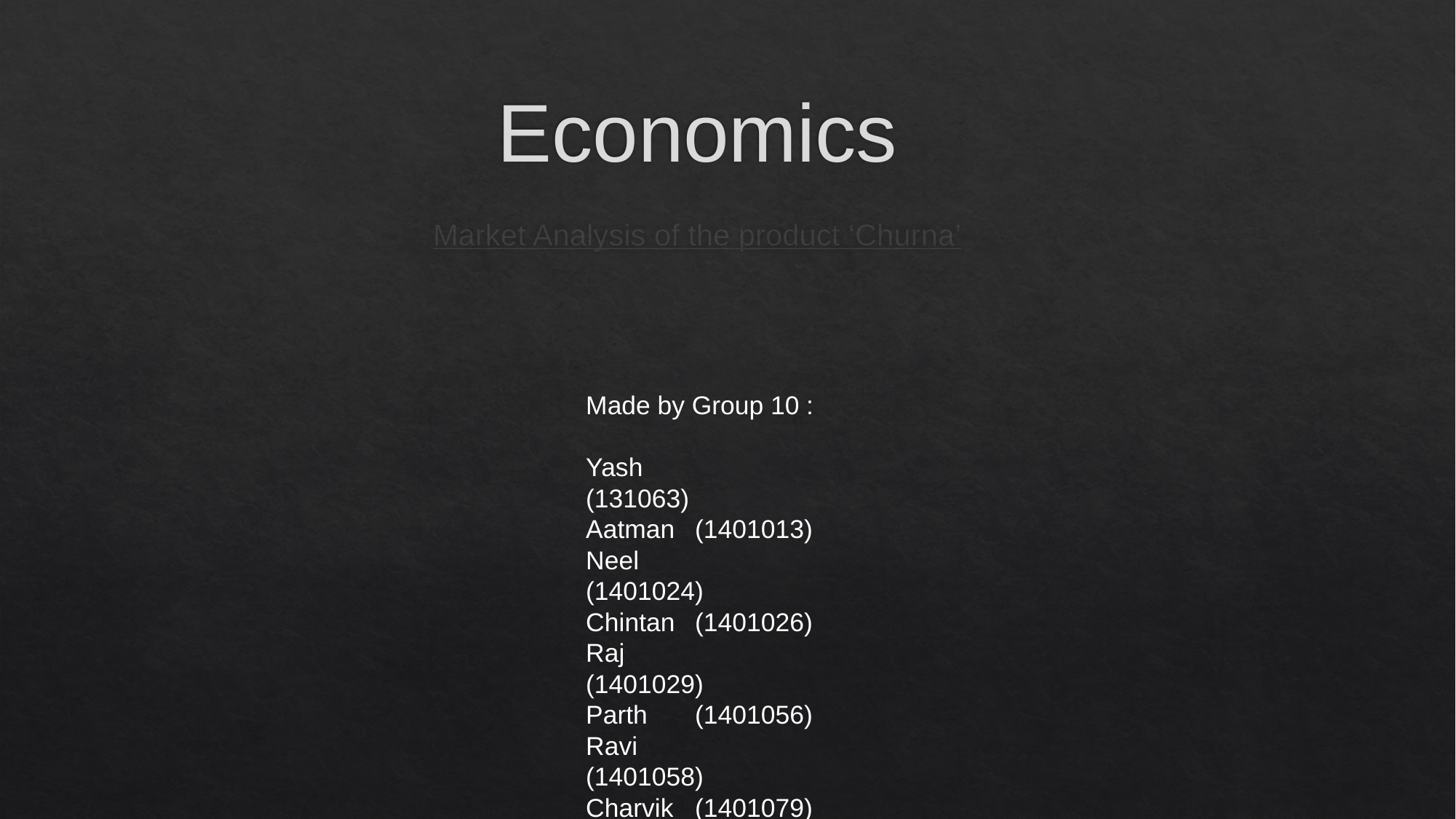

# Economics
Market Analysis of the product ‘Churna’
Made by Group 10 :

Yash		(131063)
Aatman	(1401013)
Neel		(1401024)
Chintan	(1401026)
Raj		(1401029)
Parth	(1401056)
Ravi		(1401058)
Charvik	(1401079)